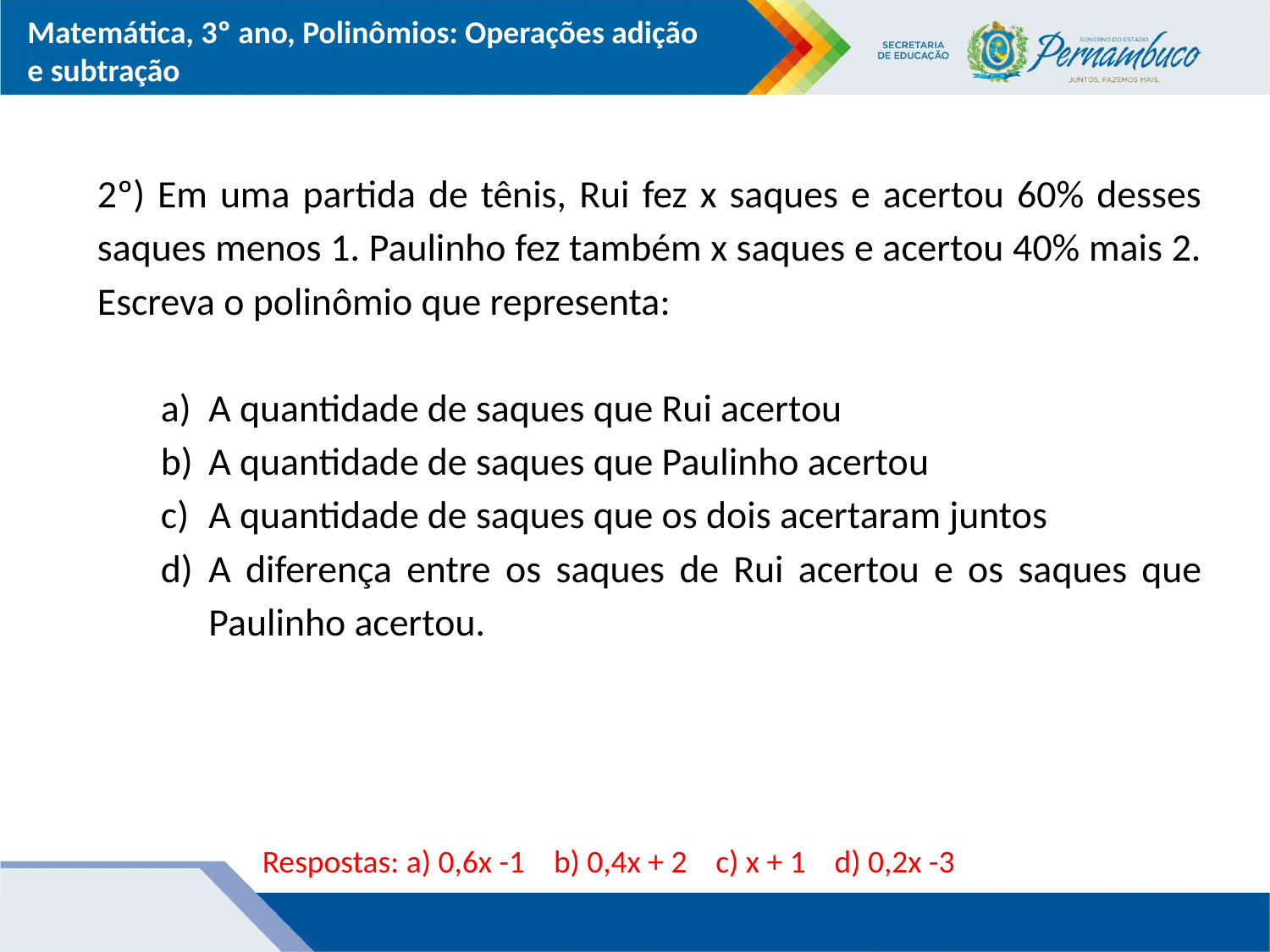

2º) Em uma partida de tênis, Rui fez x saques e acertou 60% desses saques menos 1. Paulinho fez também x saques e acertou 40% mais 2. Escreva o polinômio que representa:

A quantidade de saques que Rui acertou
A quantidade de saques que Paulinho acertou
A quantidade de saques que os dois acertaram juntos
A diferença entre os saques de Rui acertou e os saques que Paulinho acertou.
Respostas: a) 0,6x -1    b) 0,4x + 2    c) x + 1    d) 0,2x -3